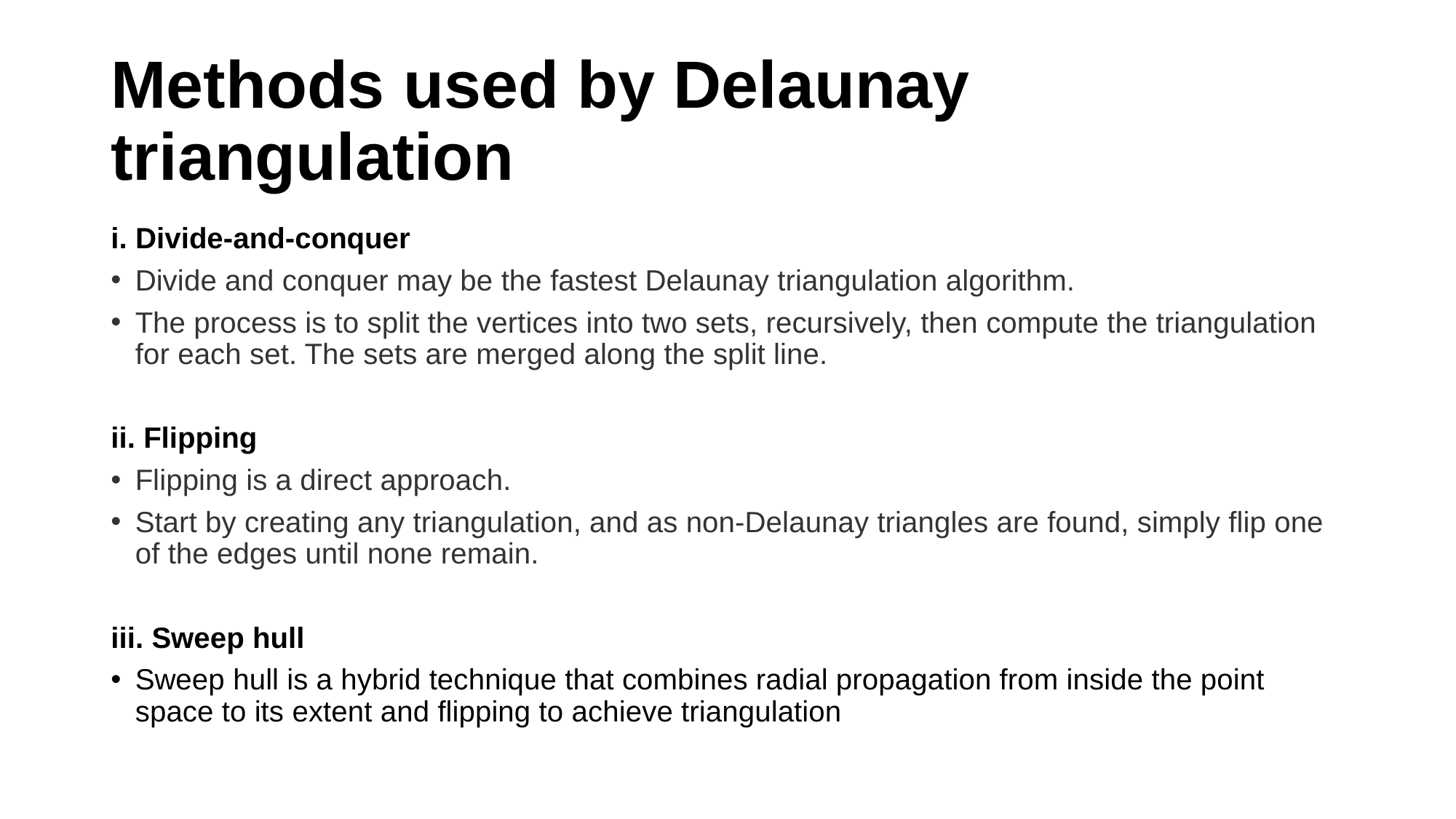

# Methods used by Delaunay triangulation
i. Divide-and-conquer
Divide and conquer may be the fastest Delaunay triangulation algorithm.
The process is to split the vertices into two sets, recursively, then compute the triangulation for each set. The sets are merged along the split line.

ii. Flipping
Flipping is a direct approach.
Start by creating any triangulation, and as non-Delaunay triangles are found, simply flip one of the edges until none remain.

iii. Sweep hull
Sweep hull is a hybrid technique that combines radial propagation from inside the point space to its extent and flipping to achieve triangulation